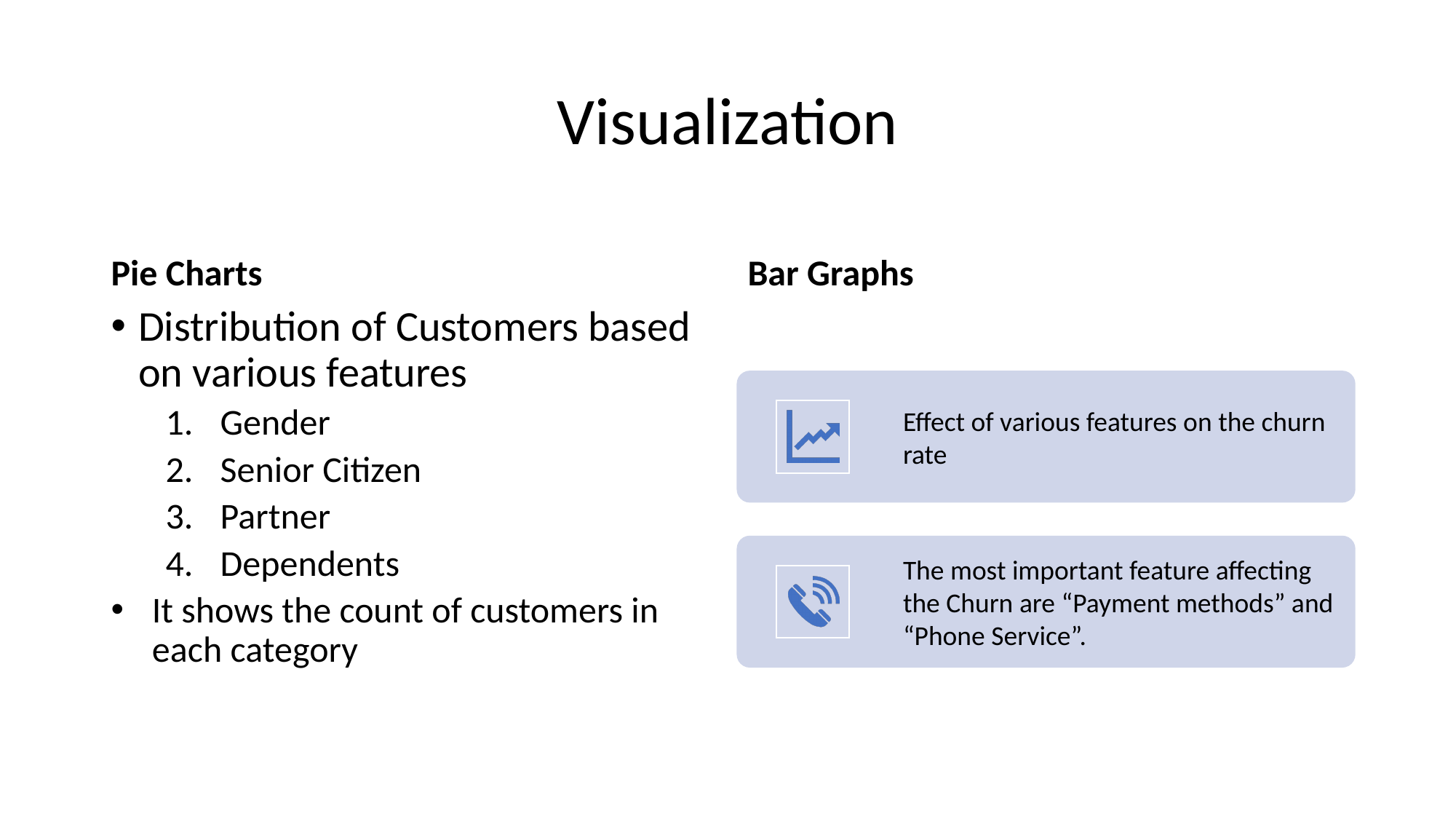

# Visualization
Pie Charts
Bar Graphs
Distribution of Customers based on various features
Gender
Senior Citizen
Partner
Dependents
It shows the count of customers in each category

Effect of various features on the churn rate
The most important feature affecting the Churn are “Payment methods” and “Phone Service”.